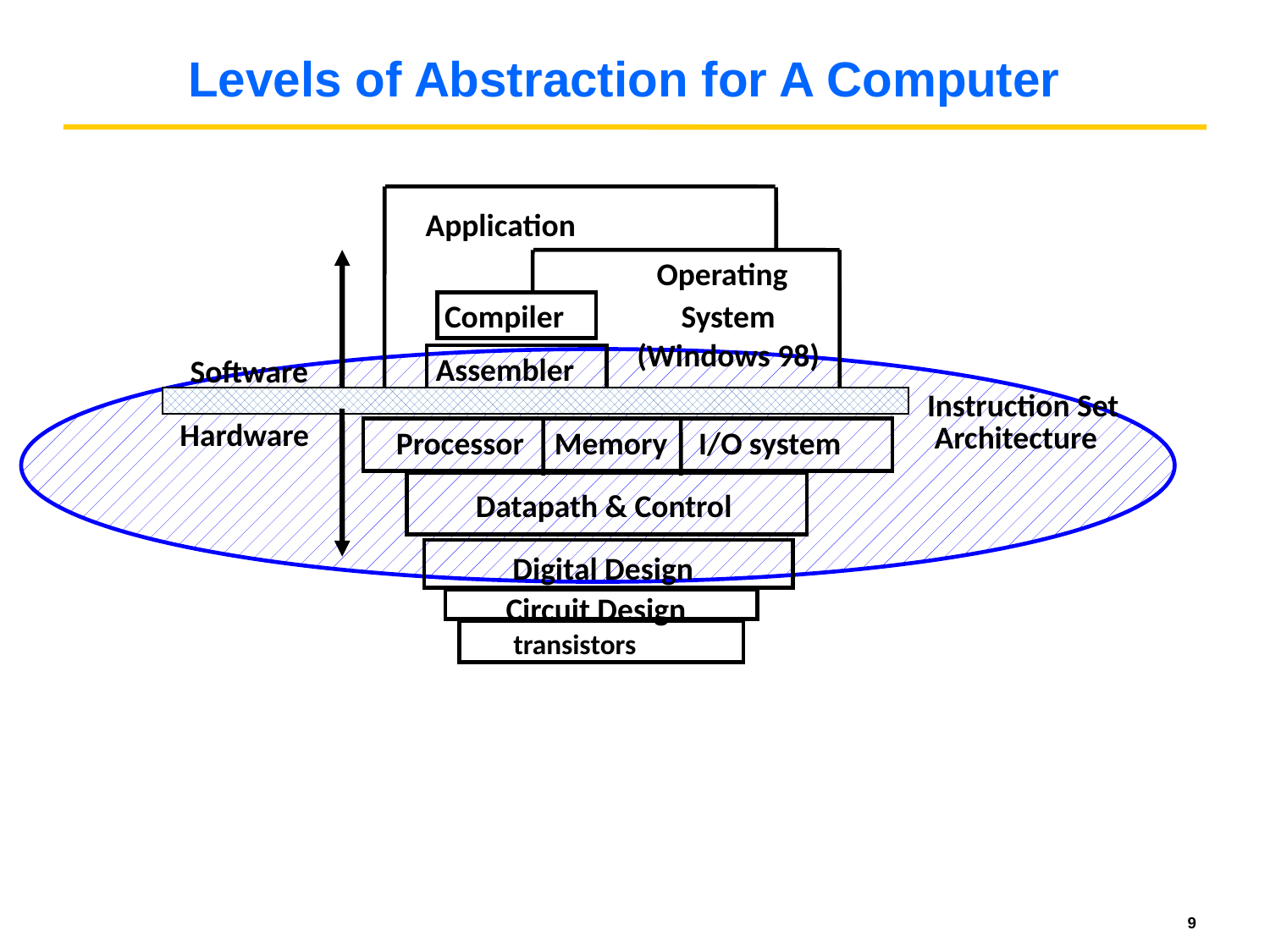

# Levels of Abstraction for A Computer

Application

Operating

Compiler

System
(Windows 98)
Software

Assembler

Instruction Set
 Architecture
Hardware

Processor
Memory

I/O system

Datapath & Control

Digital Design
Circuit Design

transistors

9